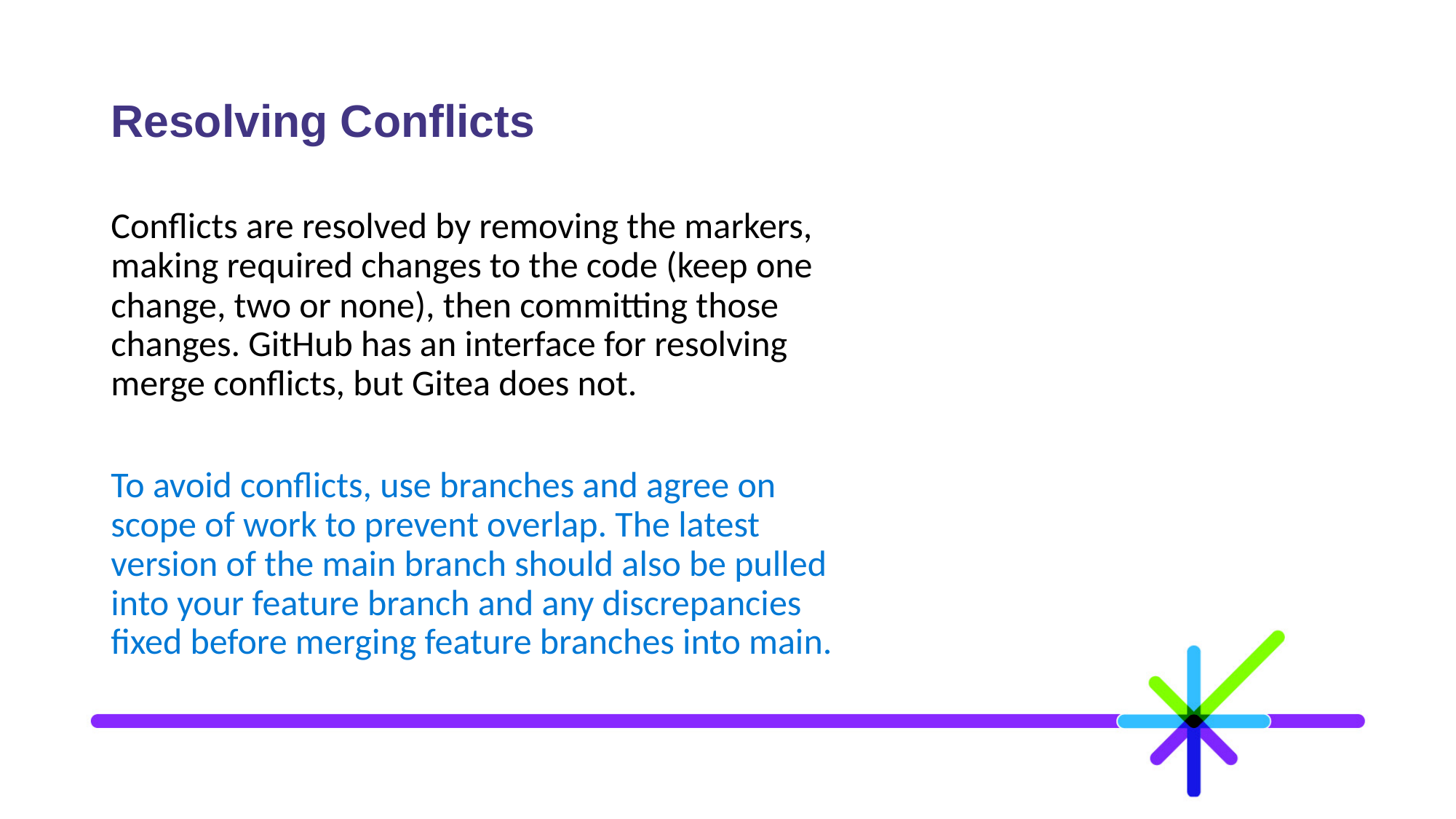

# Resolving Conflicts
Conflicts are resolved by removing the markers, making required changes to the code (keep one change, two or none), then committing those changes. GitHub has an interface for resolving merge conflicts, but Gitea does not.

To avoid conflicts, use branches and agree on scope of work to prevent overlap. The latest version of the main branch should also be pulled into your feature branch and any discrepancies fixed before merging feature branches into main.